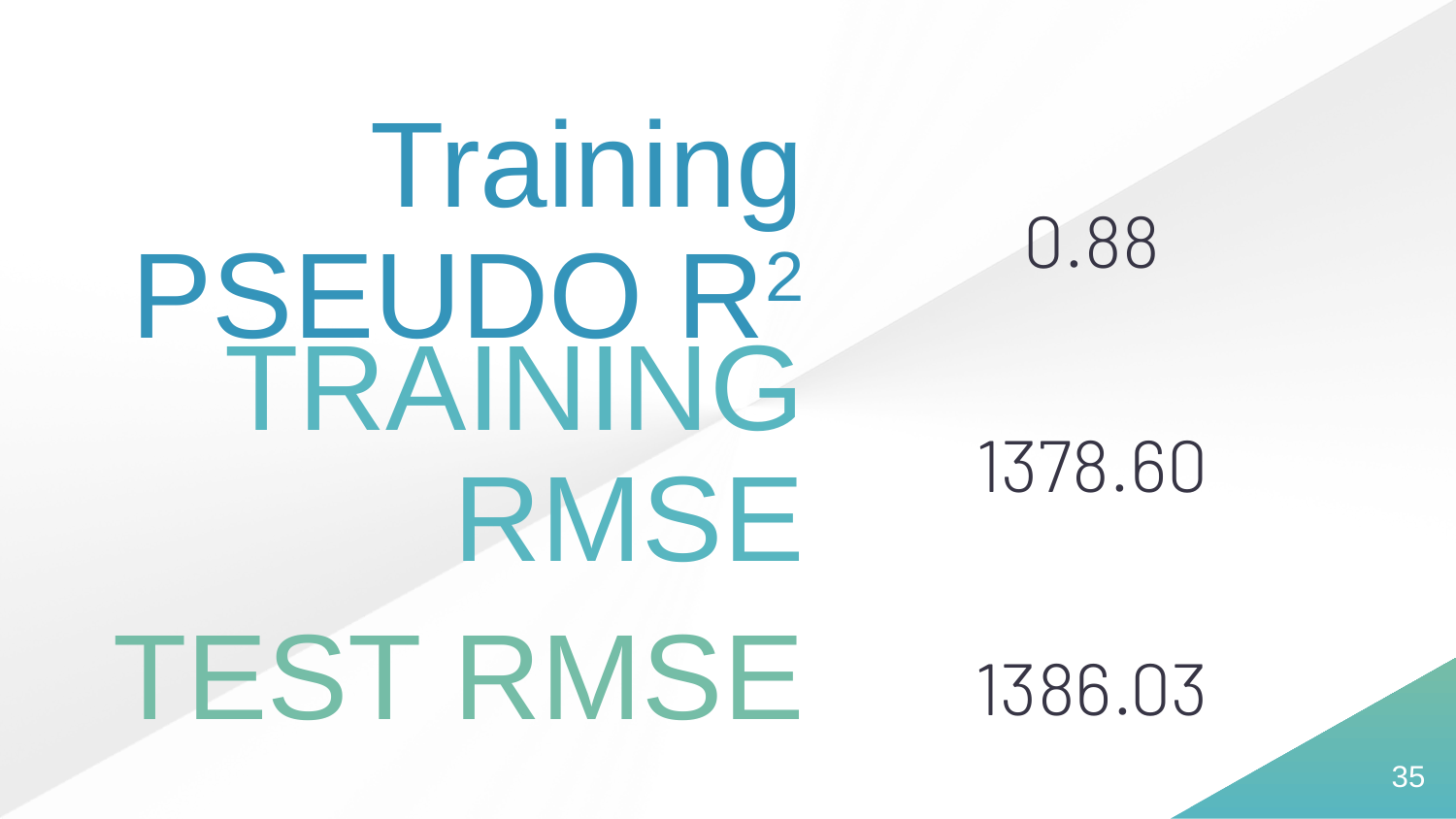

0.88
Training PSEUDO R2
1378.60
TRAINING RMSE
1386.03
TEST RMSE
35